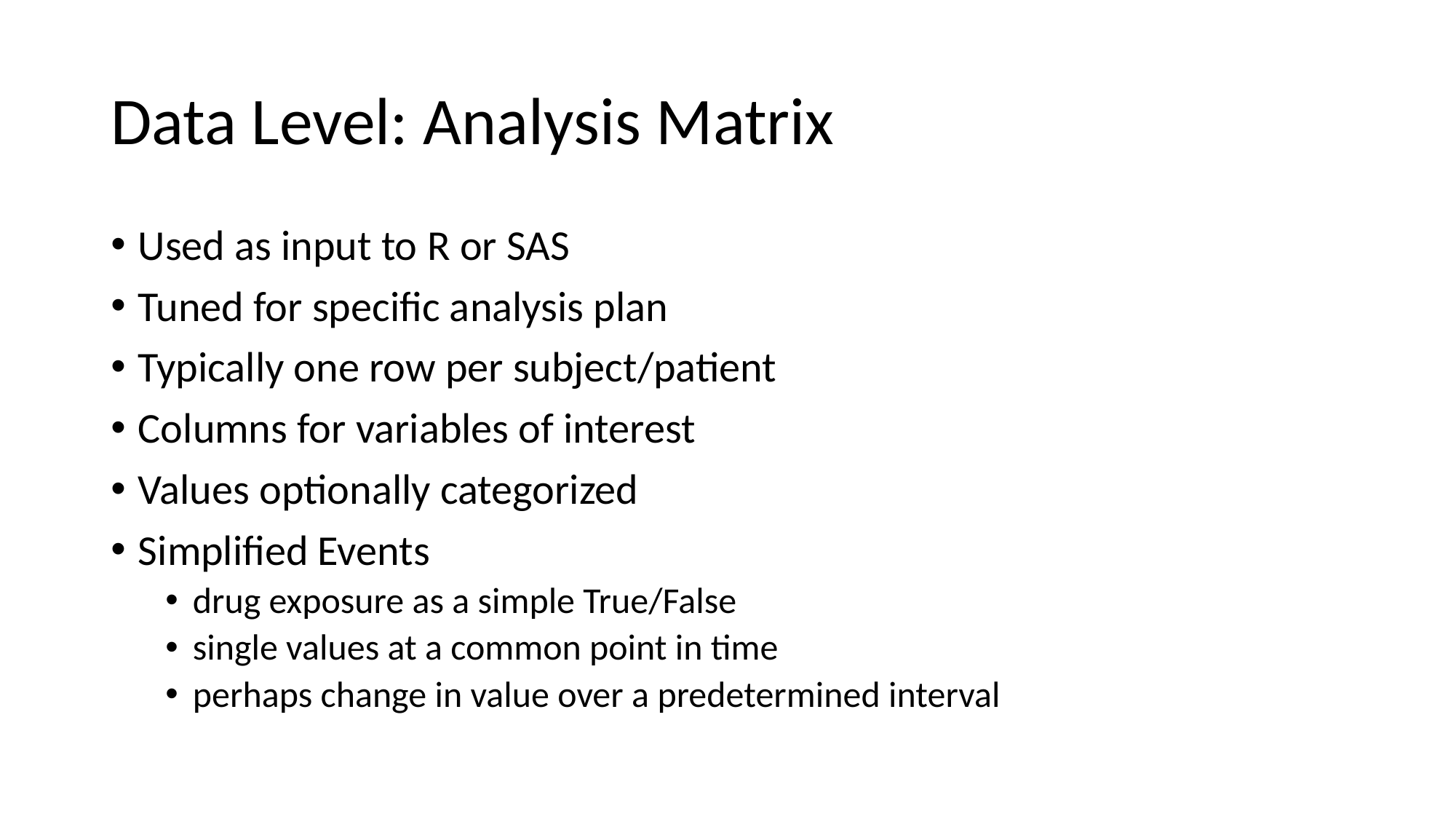

# Data Level: Analysis Matrix
Used as input to R or SAS
Tuned for specific analysis plan
Typically one row per subject/patient
Columns for variables of interest
Values optionally categorized
Simplified Events
drug exposure as a simple True/False
single values at a common point in time
perhaps change in value over a predetermined interval